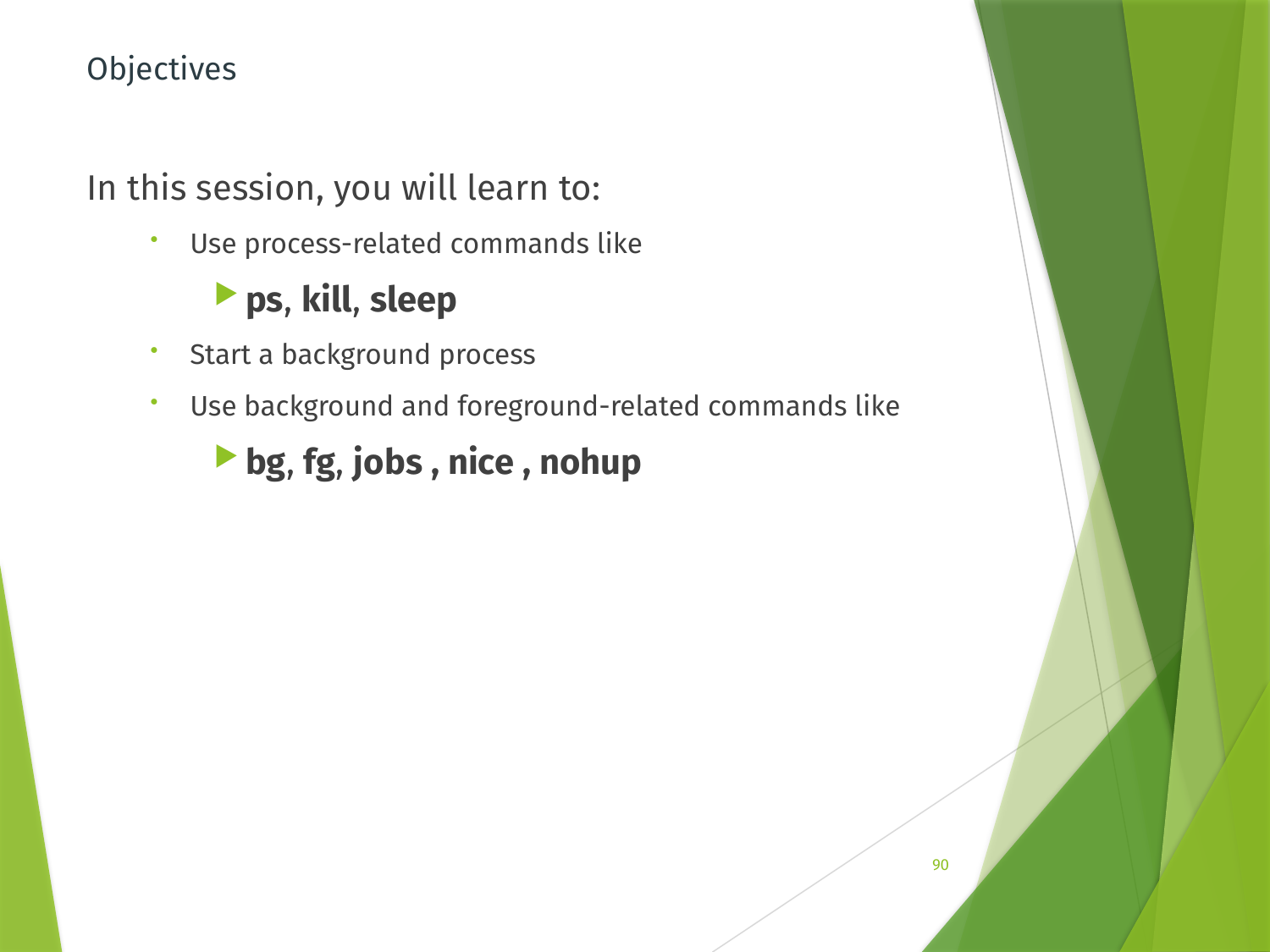

Objectives
In this session, you will learn to:
Use process-related commands like
ps, kill, sleep
Start a background process
Use background and foreground-related commands like
bg, fg, jobs , nice , nohup

90